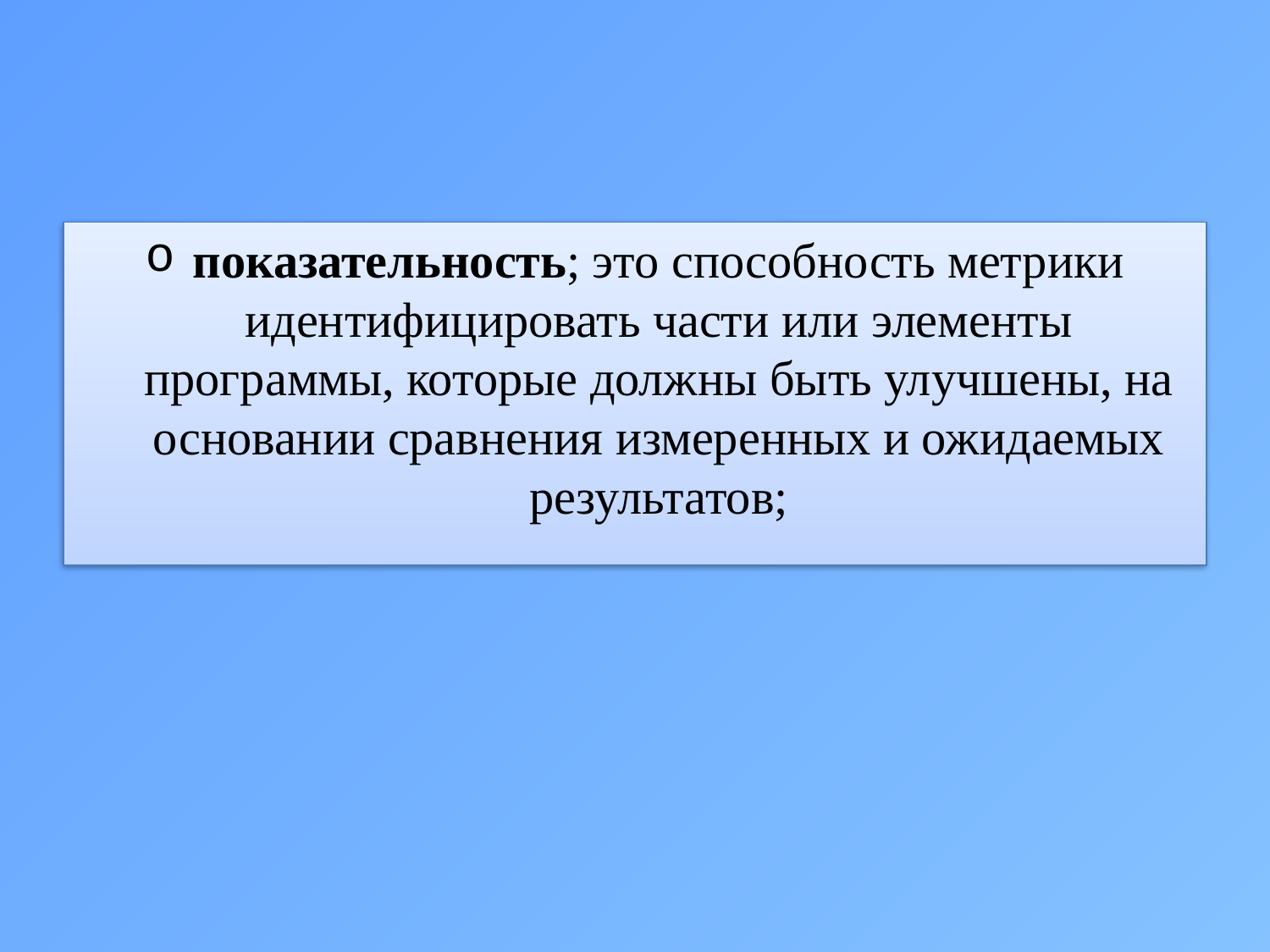

#
показательность; это способность метрики идентифицировать части или элементы программы, которые должны быть улучшены, на основании сравнения измеренных и ожидаемых результатов;